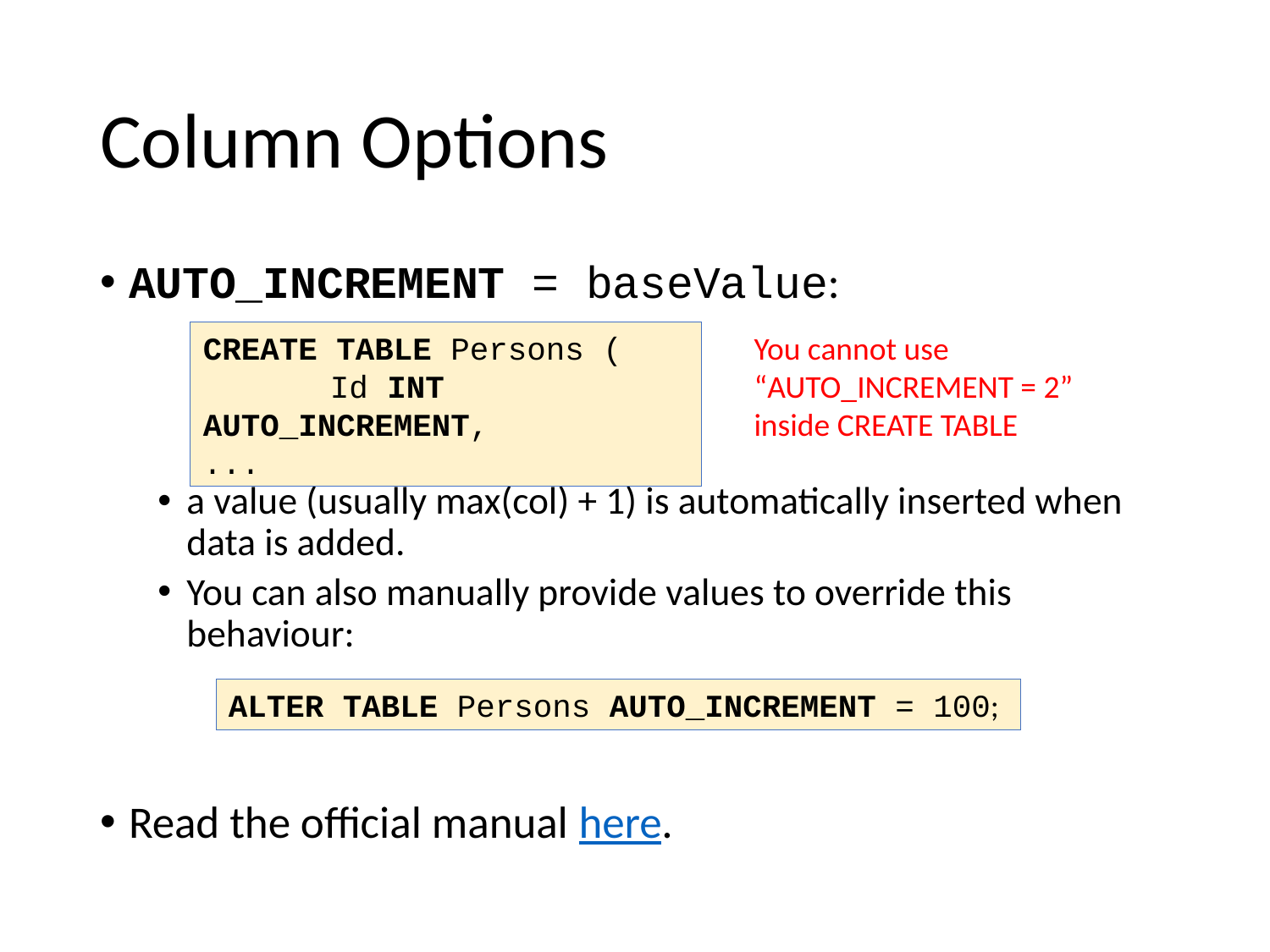

# Column Options
AUTO_INCREMENT = baseValue:

a value (usually max(col) + 1) is automatically inserted when data is added.
You can also manually provide values to override this behaviour:

Read the official manual here.
CREATE TABLE Persons (
	Id INT	AUTO_INCREMENT,
...
You cannot use
“AUTO_INCREMENT = 2”
inside CREATE TABLE
ALTER TABLE Persons AUTO_INCREMENT = 100;